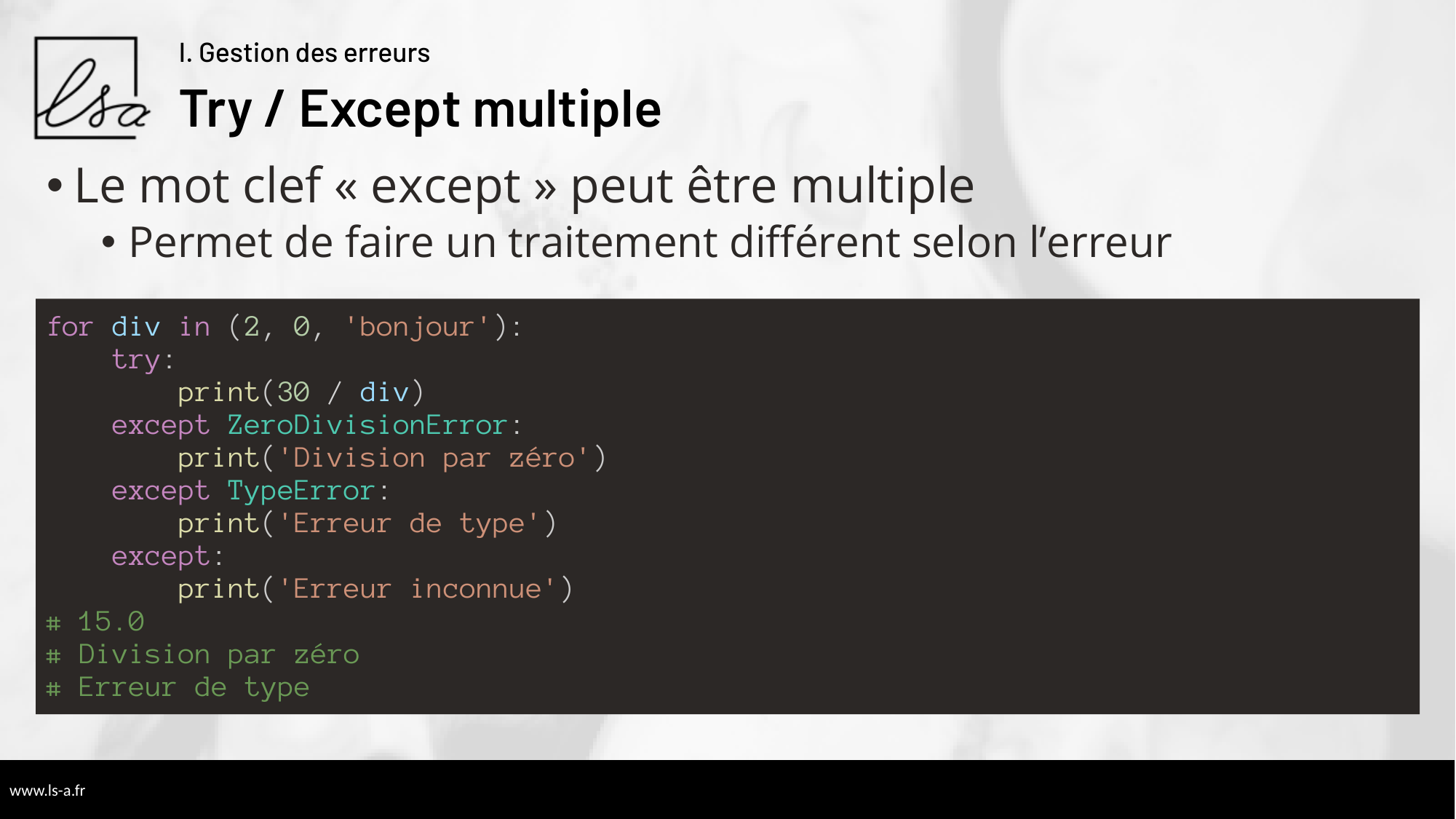

I. Gestion des erreurs
# Try / Except multiple
Le mot clef « except » peut être multiple
Permet de faire un traitement différent selon l’erreur

for div in (2, 0, 'bonjour'):
    try:
        print(30 / div)
    except ZeroDivisionError:
        print('Division par zéro')
    except TypeError:
        print('Erreur de type')
    except:
        print('Erreur inconnue')
# 15.0
# Division par zéro
# Erreur de type